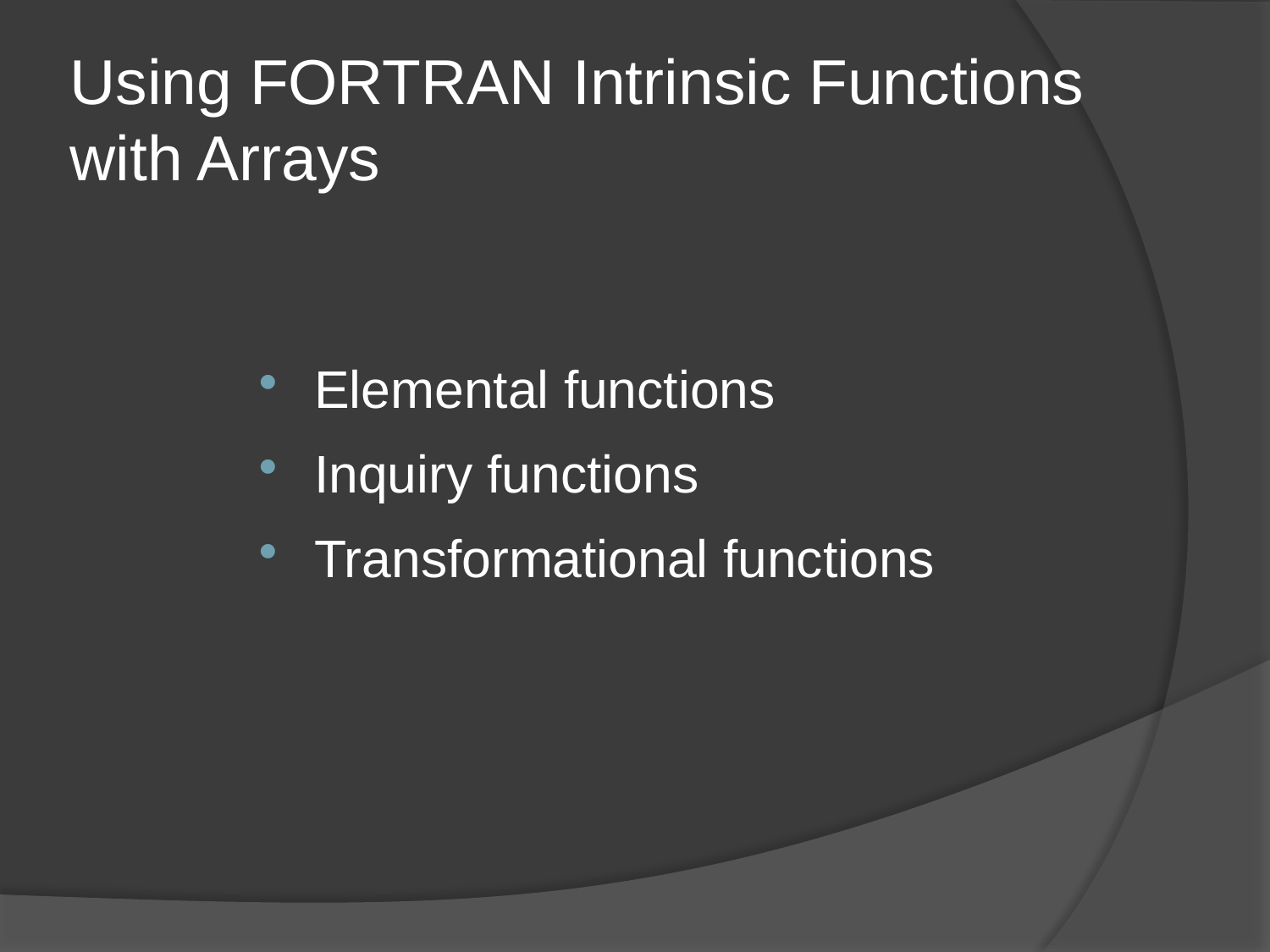

# Using FORTRAN Intrinsic Functions with Arrays
Elemental functions
Inquiry functions
Transformational functions